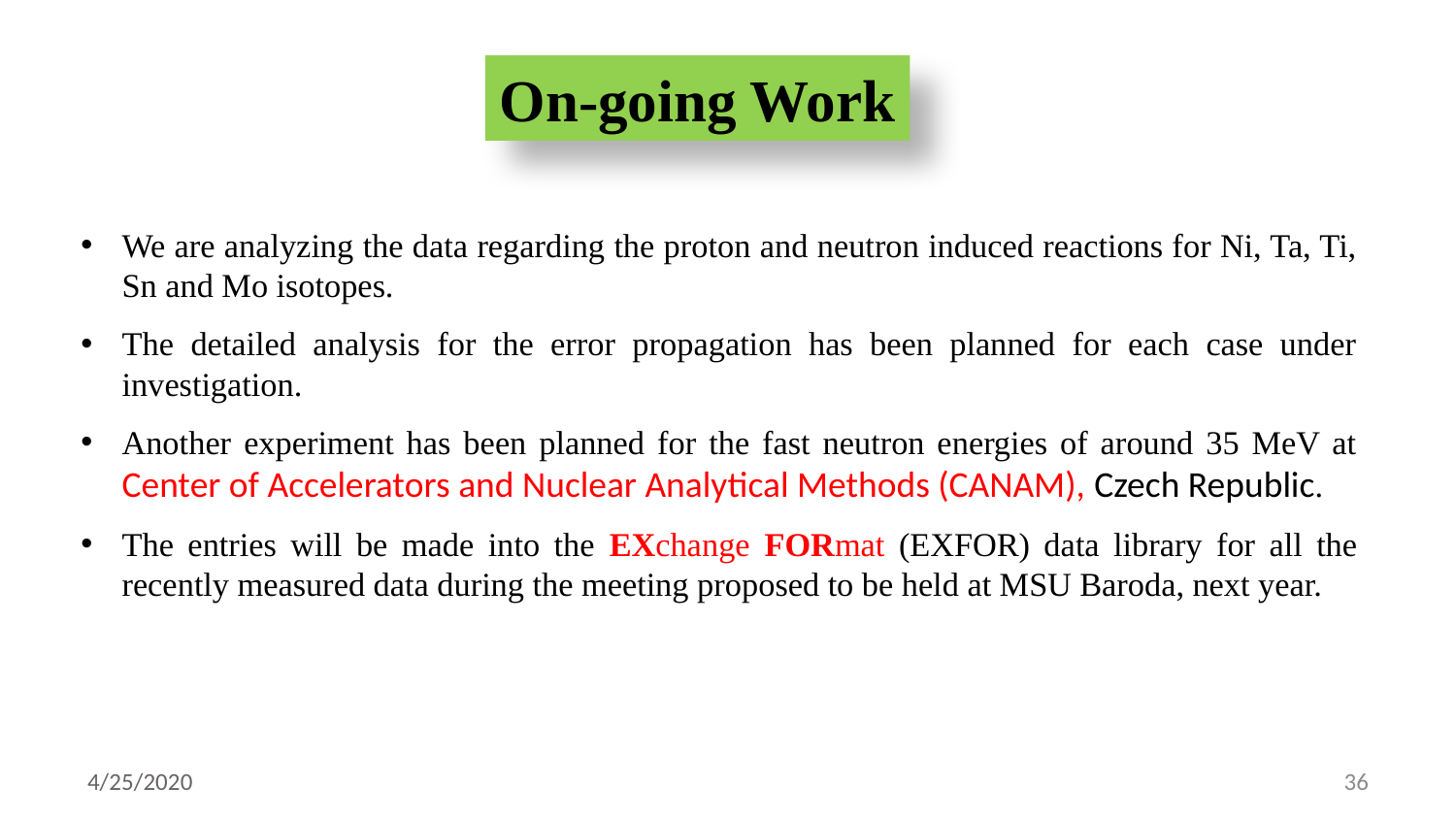

On-going Work
We are analyzing the data regarding the proton and neutron induced reactions for Ni, Ta, Ti, Sn and Mo isotopes.
The detailed analysis for the error propagation has been planned for each case under investigation.
Another experiment has been planned for the fast neutron energies of around 35 MeV at Center of Accelerators and Nuclear Analytical Methods (CANAM), Czech Republic.
The entries will be made into the EXchange FORmat (EXFOR) data library for all the recently measured data during the meeting proposed to be held at MSU Baroda, next year.

4/25/2020
36